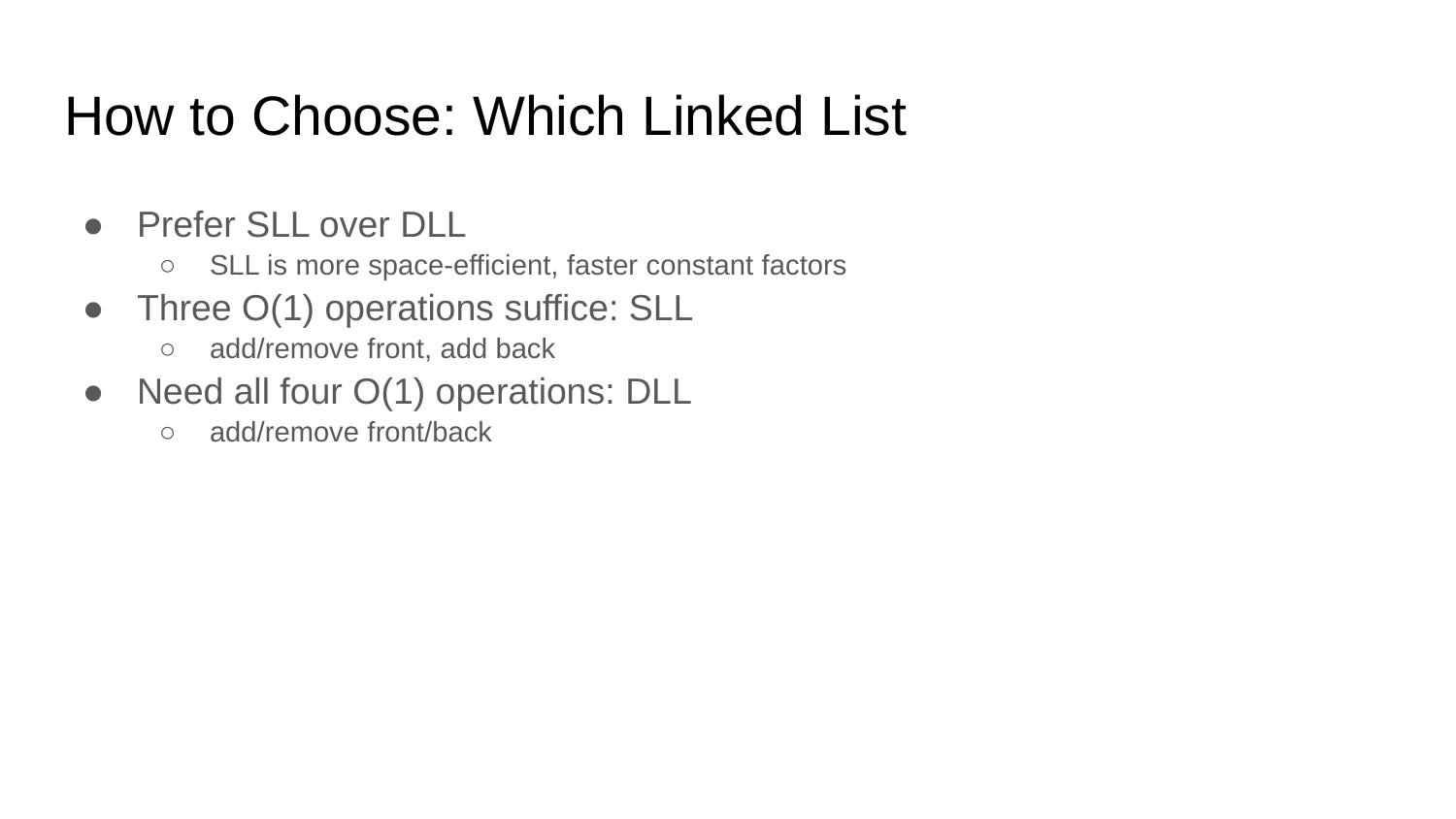

# How to Choose: Which Linked List
Prefer SLL over DLL
SLL is more space-efficient, faster constant factors
Three O(1) operations suffice: SLL
add/remove front, add back
Need all four O(1) operations: DLL
add/remove front/back